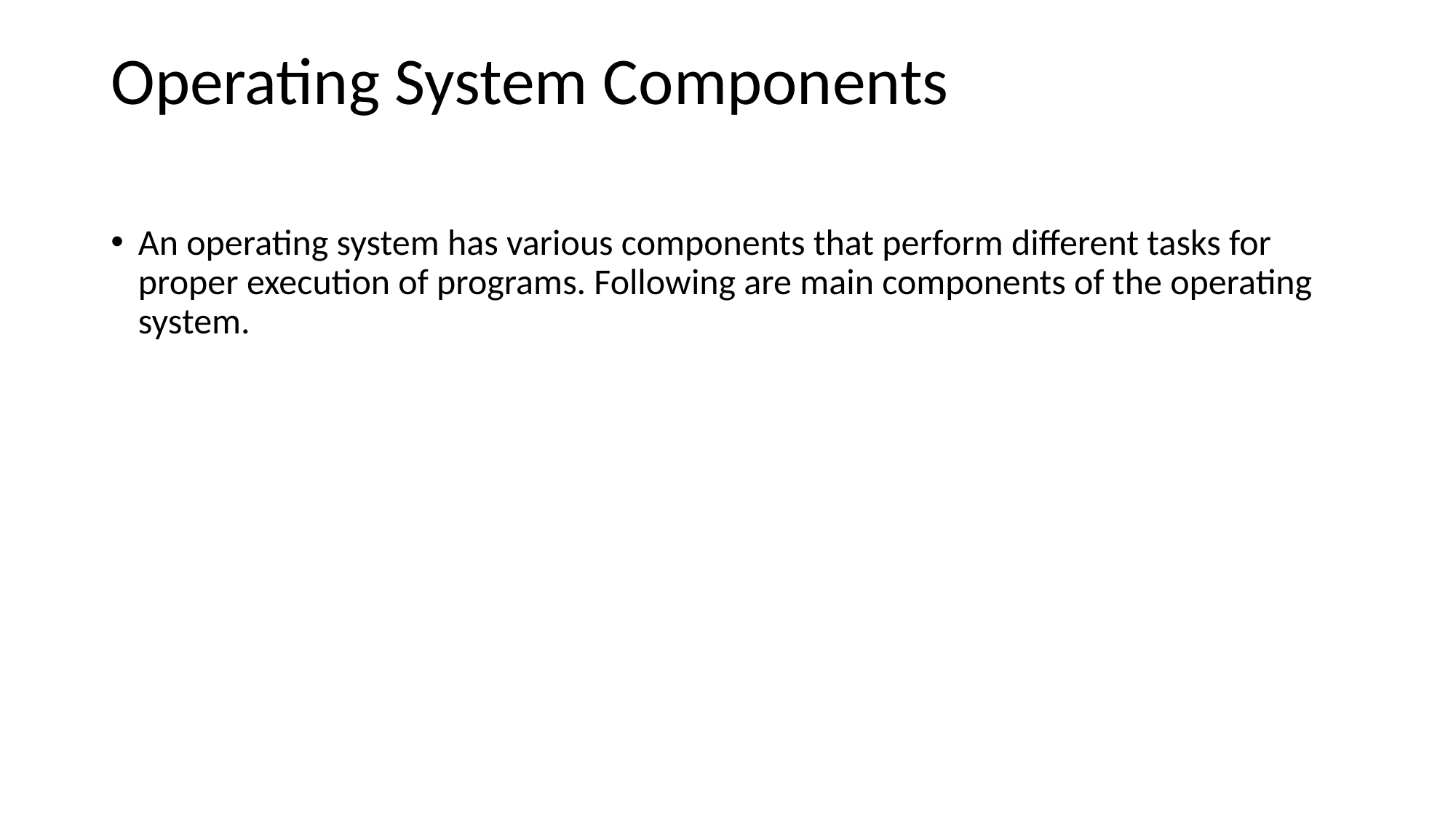

# Operating System Components
An operating system has various components that perform different tasks for proper execution of programs. Following are main components of the operating system.